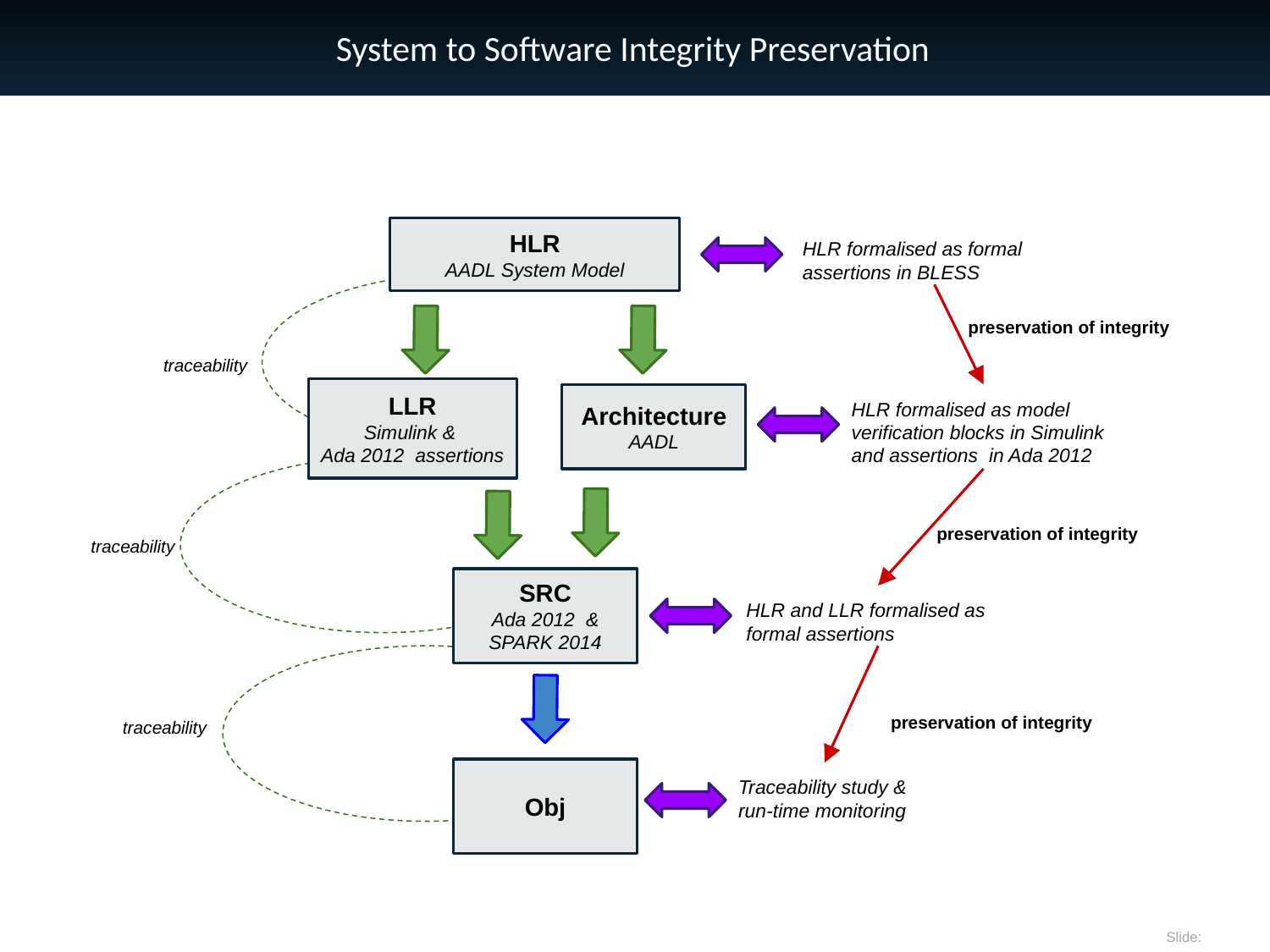

# System to Software Integrity Preservation
HLR
AADL System Model
HLR formalised as formal assertions in BLESS

preservation of integrity

traceability
LLR
Simulink &
Ada 2012  assertions
Architecture
AADL
HLR formalised as model verification blocks in Simulink
and assertions  in Ada 2012

preservation of integrity
traceability
SRC
Ada 2012  & SPARK 2014
HLR and LLR formalised as formal assertions

preservation of integrity
traceability
Obj
Traceability study & run-time monitoring